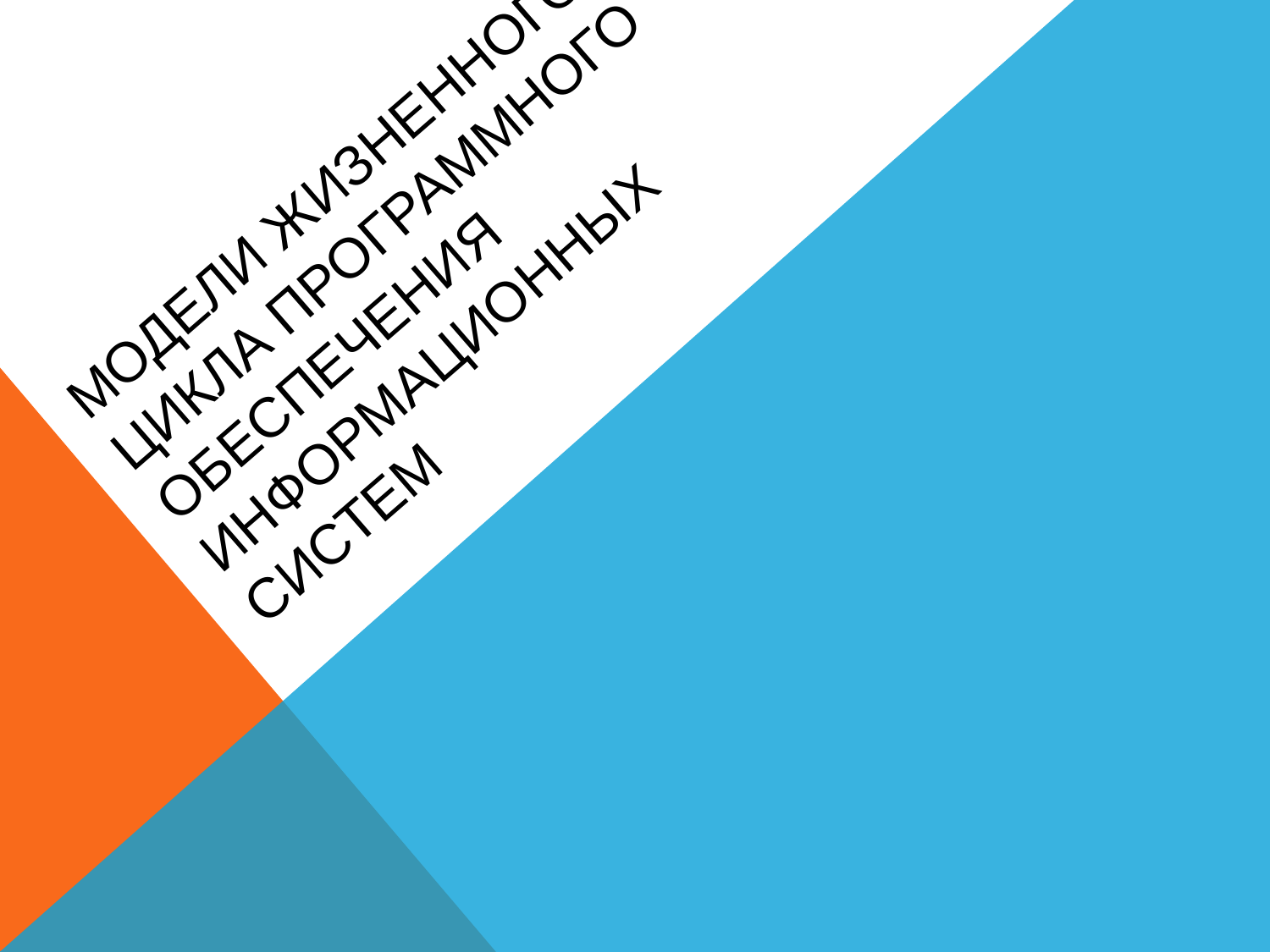

# МОДЕЛИ ЖизненНОГО циклА программного обеспечения информационных систем